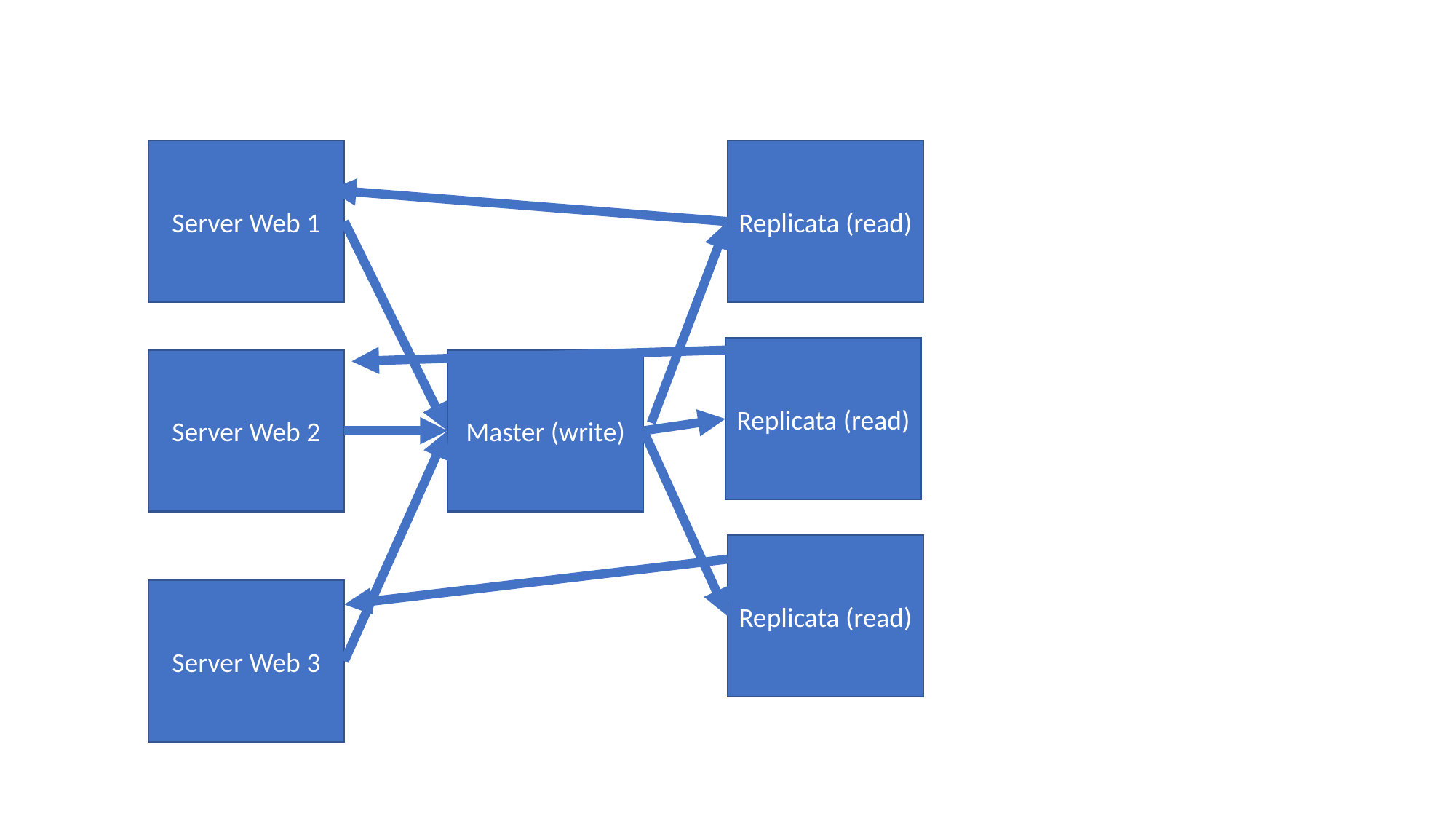

Server Web 1
Replicata (read)
Replicata (read)
Server Web 2
Master (write)
Replicata (read)
Server Web 3